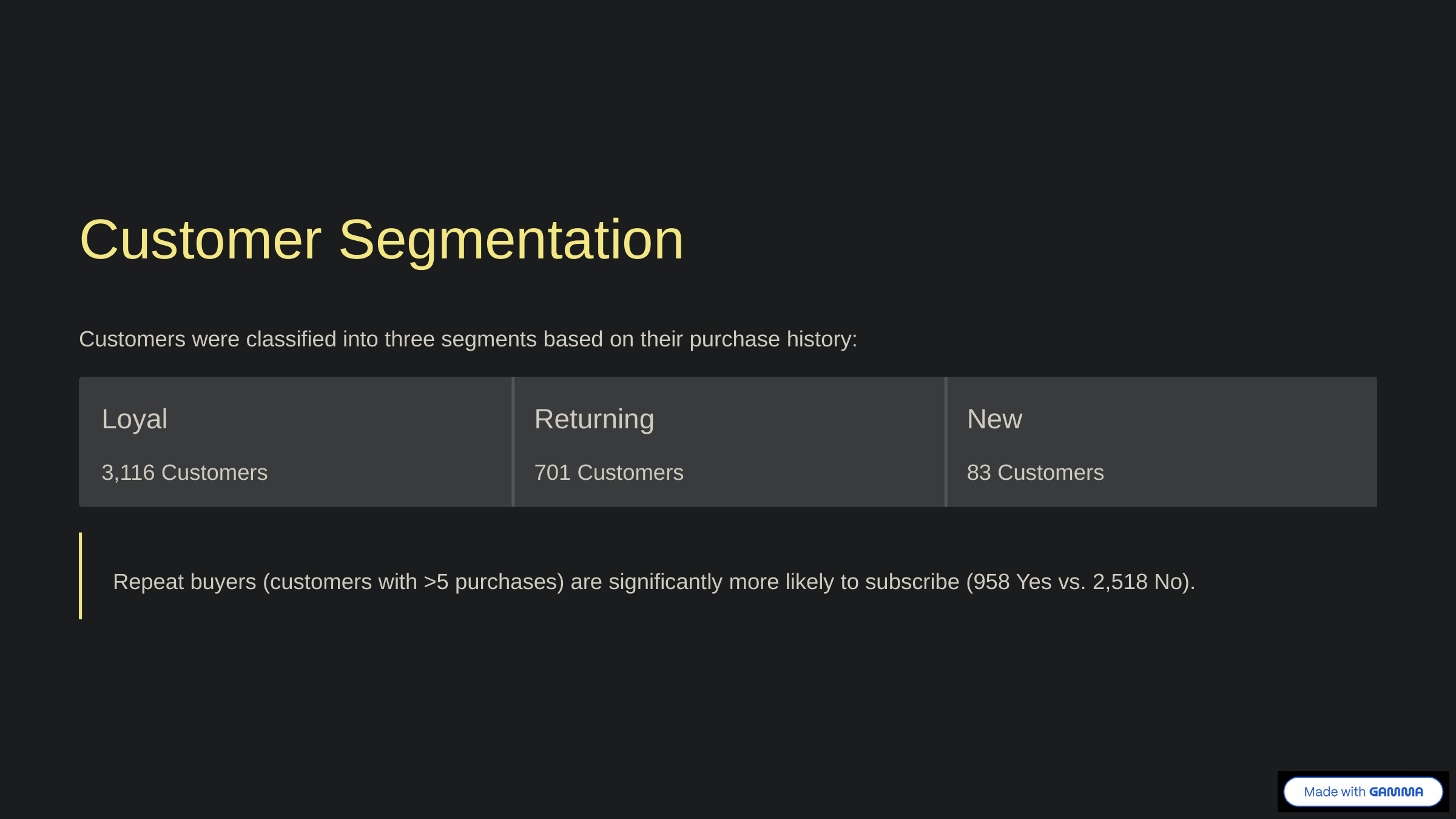

Customer Segmentation
Customers were classified into three segments based on their purchase history:

Loyal
Returning
New
3,116 Customers
701 Customers
83 Customers

Repeat buyers (customers with >5 purchases) are significantly more likely to subscribe (958 Yes vs. 2,518 No).